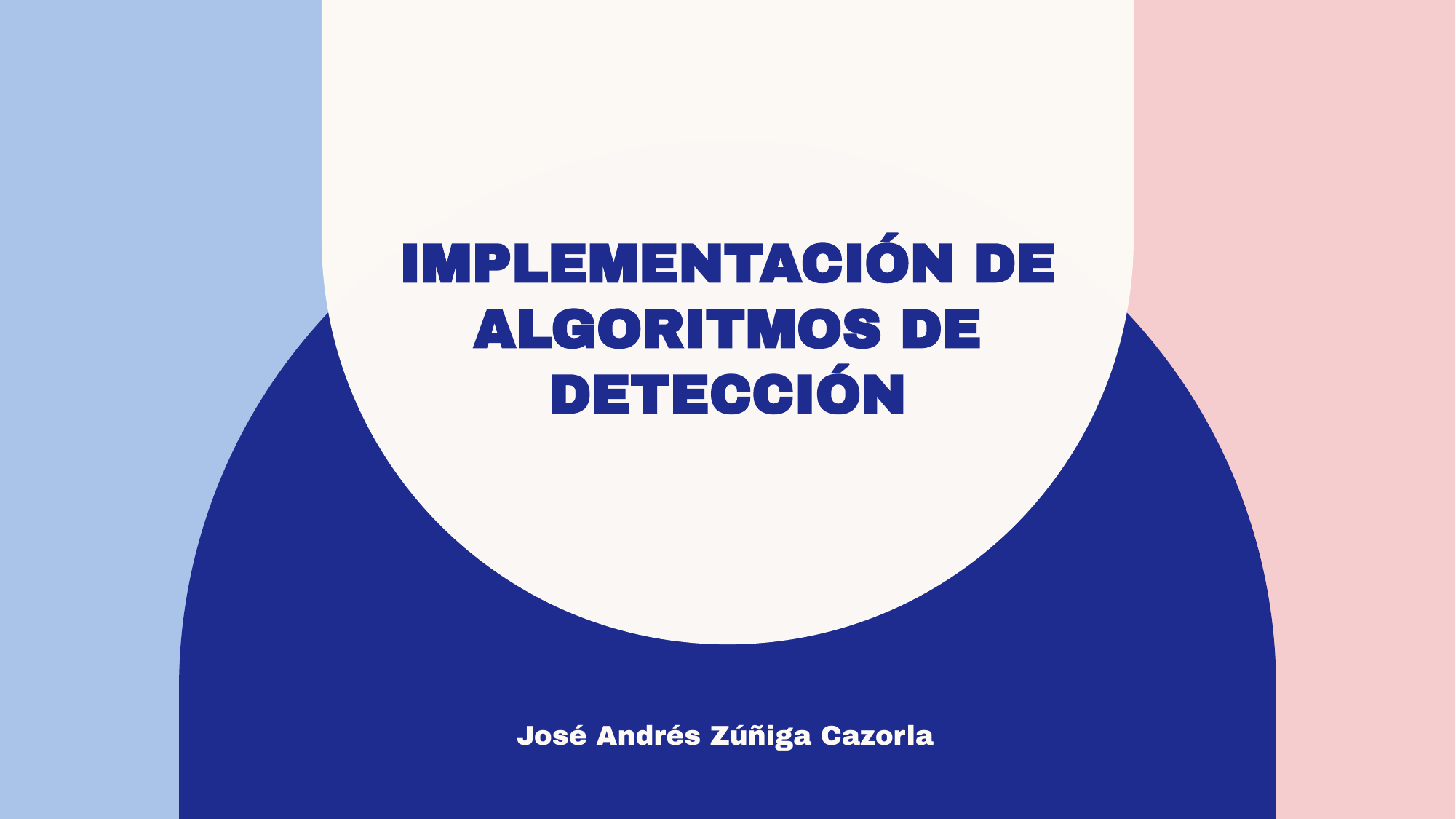

# Implementación de Algoritmos de Detección
José Andrés Zúñiga Cazorla